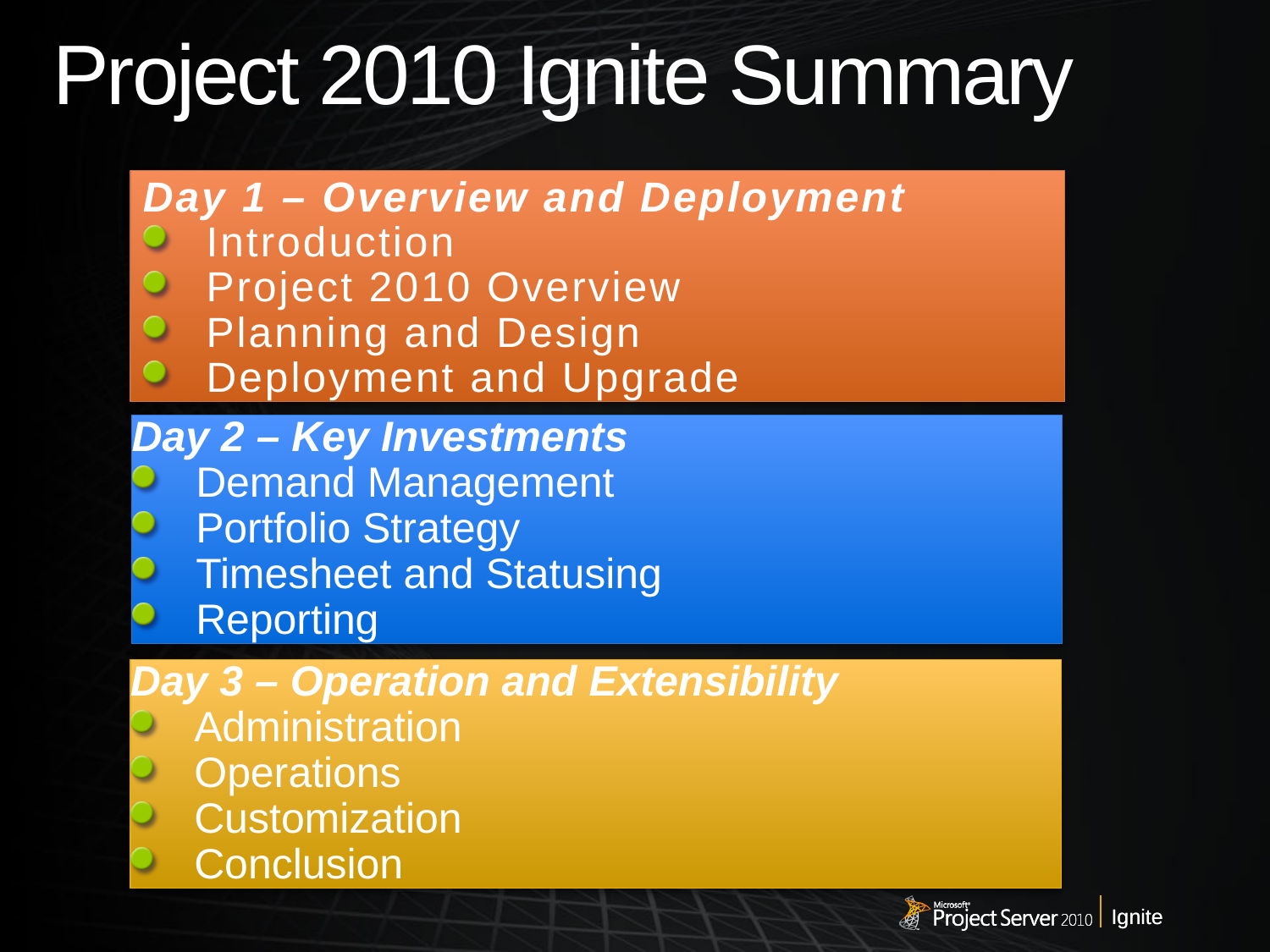

# Project 2010 Ignite Summary
Day 1 – Overview and Deployment
Introduction
Project 2010 Overview
Planning and Design
Deployment and Upgrade
Day 2 – Key Investments
Demand Management
Portfolio Strategy
Timesheet and Statusing
Reporting
Day 3 – Operation and Extensibility
Administration
Operations
Customization
Conclusion